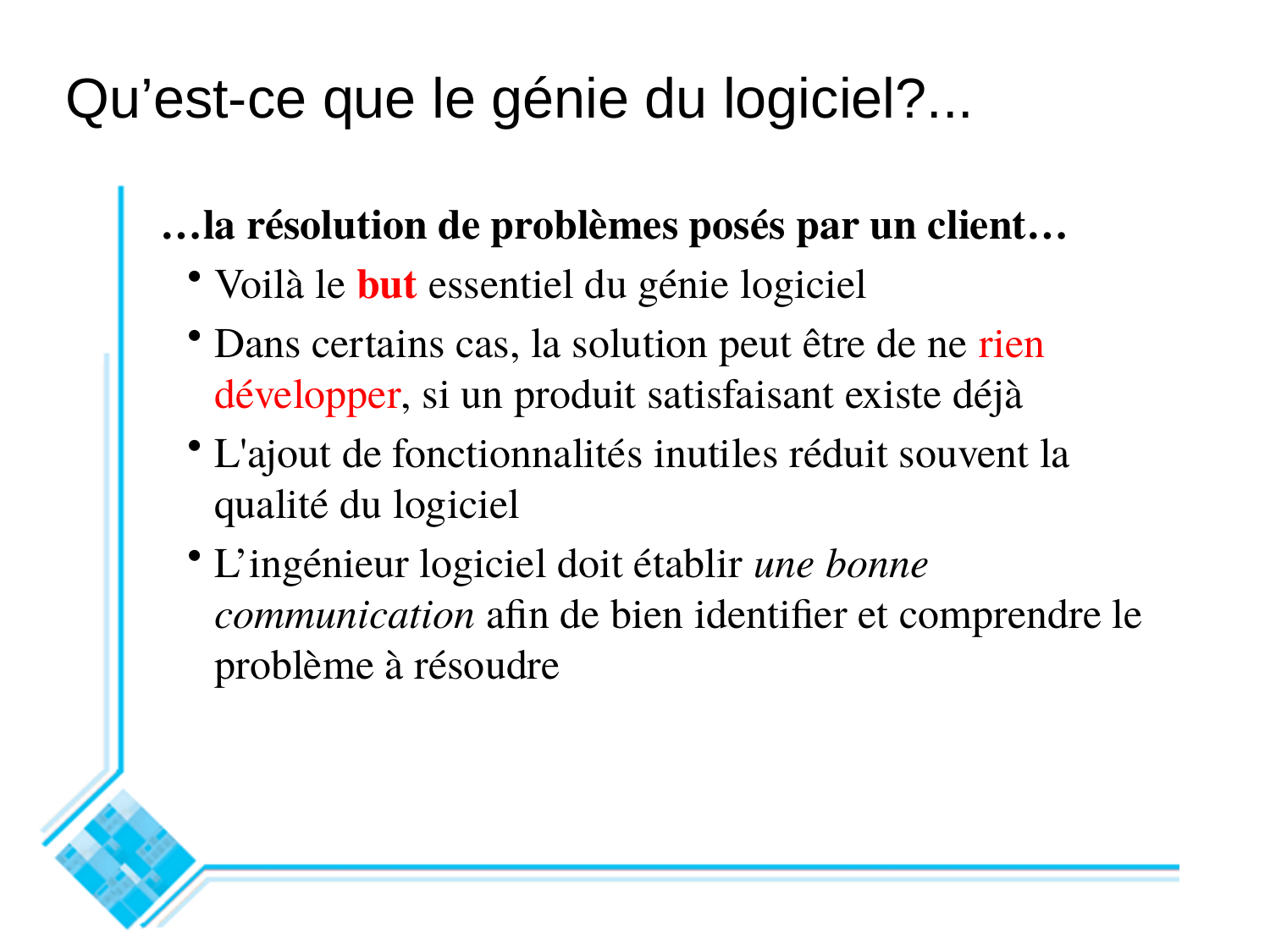

# Qu’est-ce que le génie du logiciel?...
…la résolution de problèmes posés par un client…
Voilà le but essentiel du génie logiciel
Dans certains cas, la solution peut être de ne rien développer, si un produit satisfaisant existe déjà
L'ajout de fonctionnalités inutiles réduit souvent la qualité du logiciel
L’ingénieur logiciel doit établir une bonne communication afin de bien identifier et comprendre le problème à résoudre